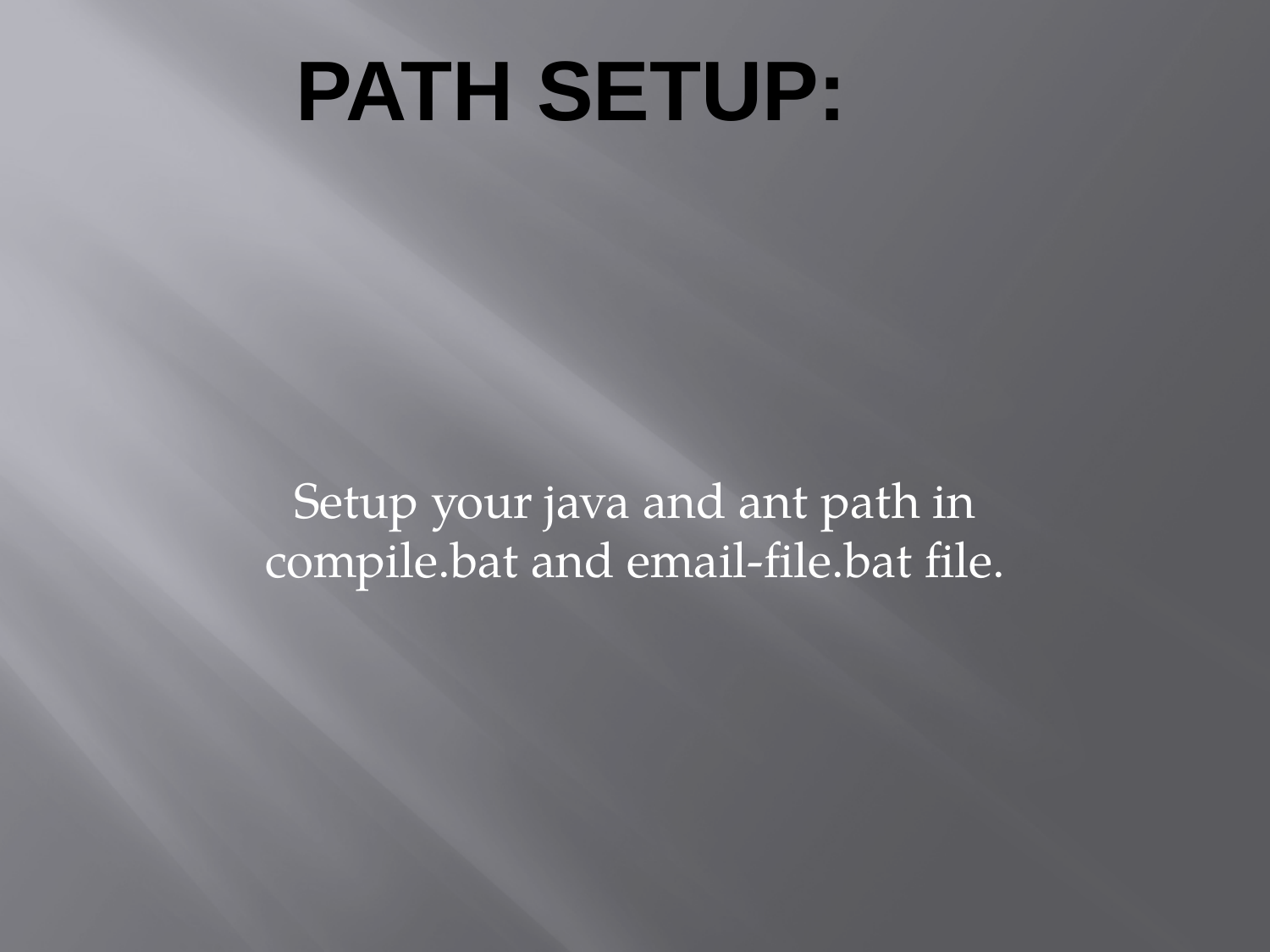

# Path Setup:
Setup your java and ant path in compile.bat and email-file.bat file.